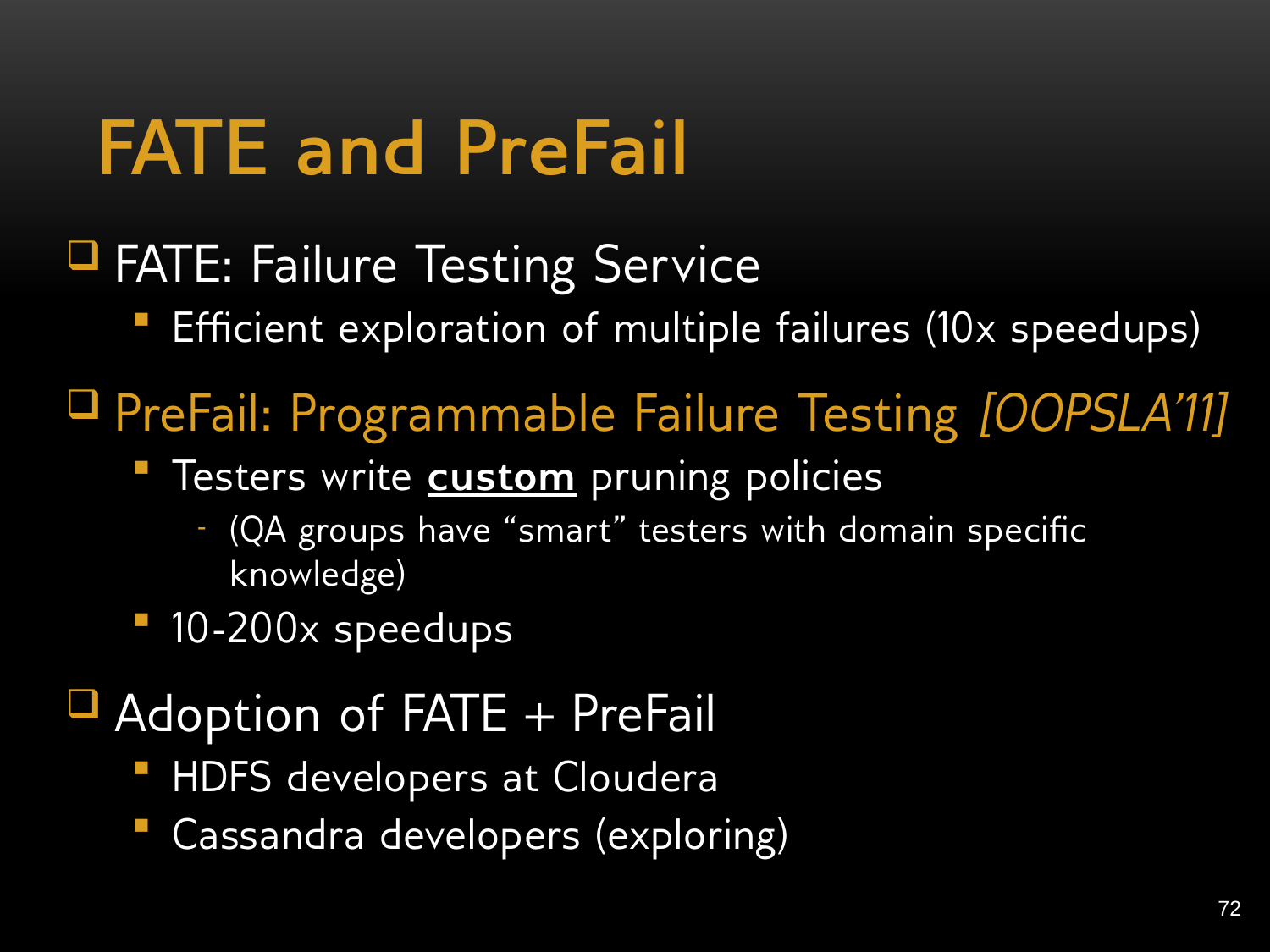

# FATE and PreFail
FATE: Failure Testing Service
Efficient exploration of multiple failures (10x speedups)
PreFail: Programmable Failure Testing [OOPSLA’11]
Testers write custom pruning policies
(QA groups have “smart” testers with domain specific knowledge)
10-200x speedups
Adoption of FATE + PreFail
HDFS developers at Cloudera
Cassandra developers (exploring)

72